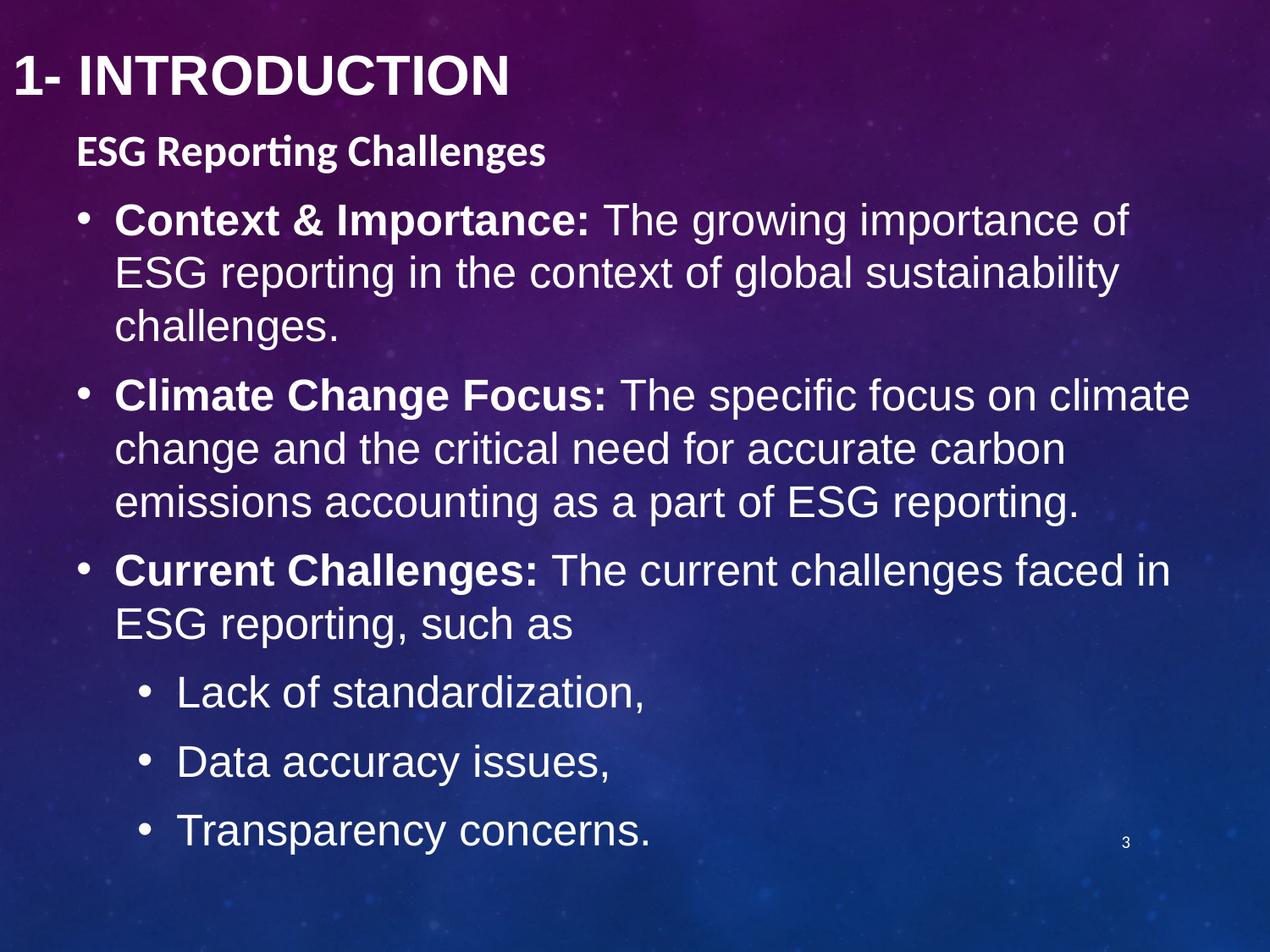

1- Introduction
ESG Reporting Challenges
Context & Importance: The growing importance of ESG reporting in the context of global sustainability challenges.
Climate Change Focus: The specific focus on climate change and the critical need for accurate carbon emissions accounting as a part of ESG reporting.
Current Challenges: The current challenges faced in ESG reporting, such as
Lack of standardization,
Data accuracy issues,
Transparency concerns.
3